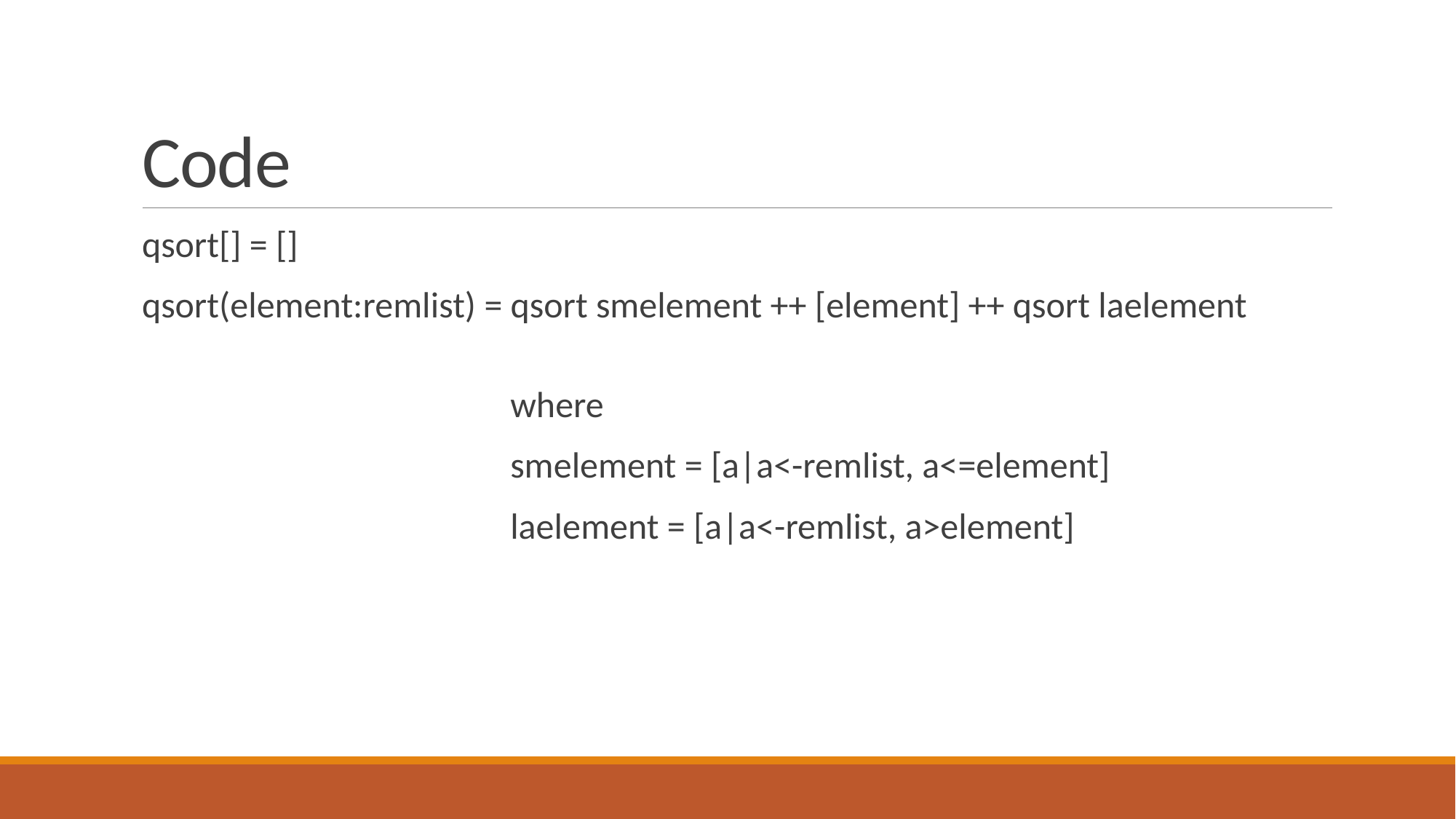

# Code
qsort[] = []
qsort(element:remlist) = qsort smelement ++ [element] ++ qsort laelement
                                             where
                                             smelement = [a|a<-remlist, a<=element]
                                             laelement = [a|a<-remlist, a>element]